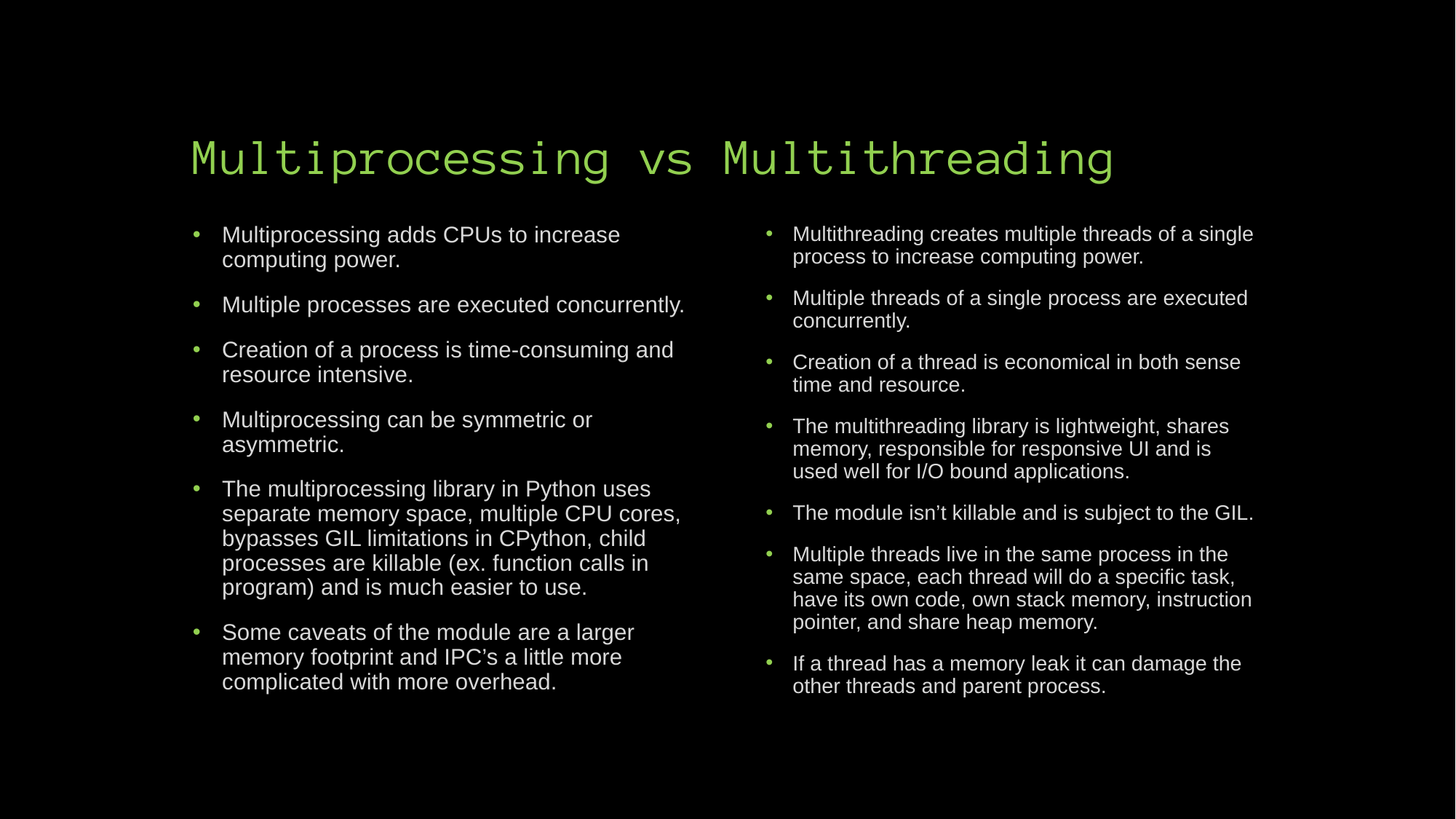

# Multiprocessing vs Multithreading
Multiprocessing adds CPUs to increase computing power.
Multiple processes are executed concurrently.
Creation of a process is time-consuming and resource intensive.
Multiprocessing can be symmetric or asymmetric.
The multiprocessing library in Python uses separate memory space, multiple CPU cores, bypasses GIL limitations in CPython, child processes are killable (ex. function calls in program) and is much easier to use.
Some caveats of the module are a larger memory footprint and IPC’s a little more complicated with more overhead.

Multithreading creates multiple threads of a single process to increase computing power.
Multiple threads of a single process are executed concurrently.
Creation of a thread is economical in both sense time and resource.
The multithreading library is lightweight, shares memory, responsible for responsive UI and is used well for I/O bound applications.
The module isn’t killable and is subject to the GIL.
Multiple threads live in the same process in the same space, each thread will do a specific task, have its own code, own stack memory, instruction pointer, and share heap memory.
If a thread has a memory leak it can damage the other threads and parent process.